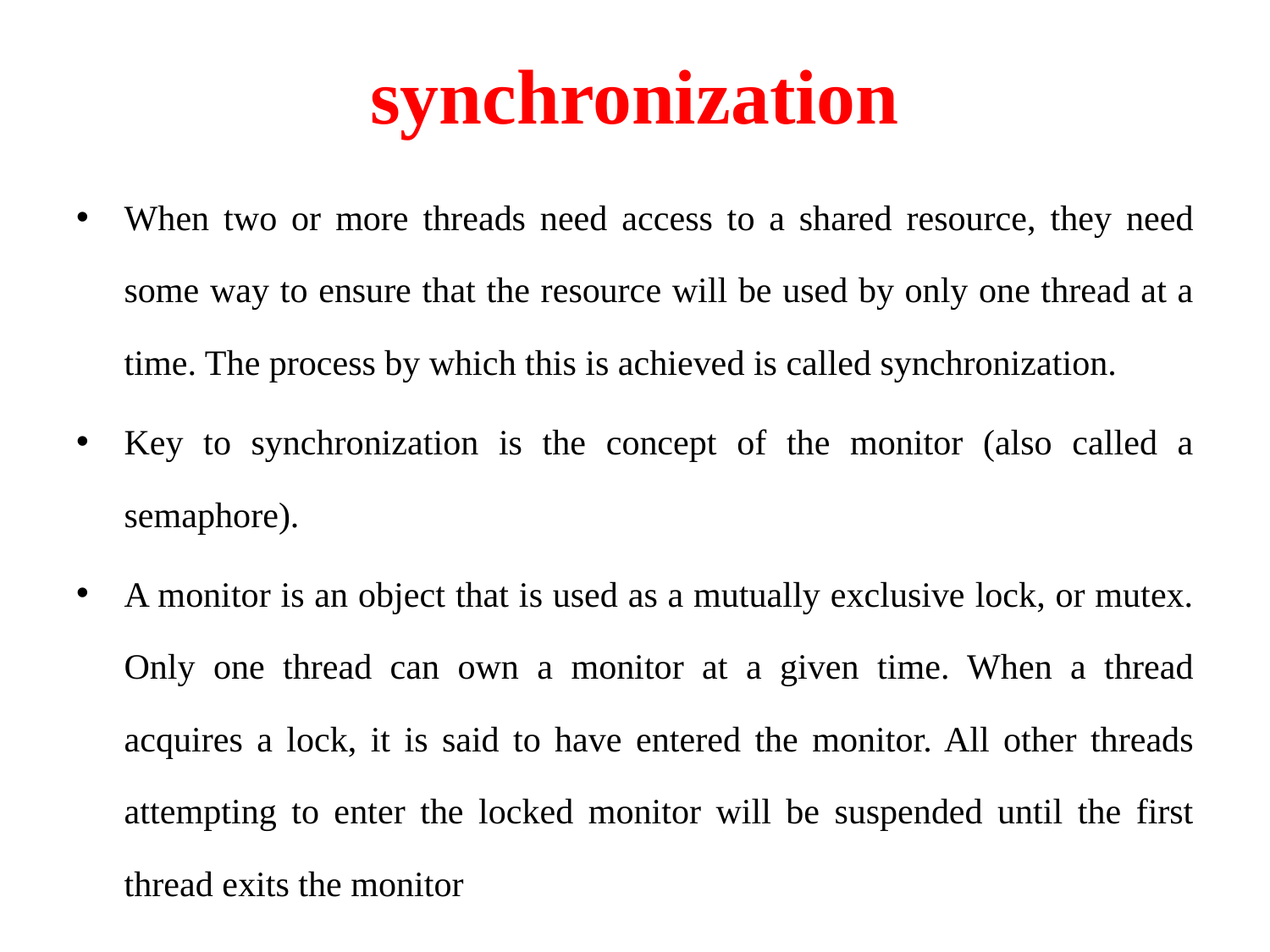

# synchronization
When two or more threads need access to a shared resource, they need some way to ensure that the resource will be used by only one thread at a time. The process by which this is achieved is called synchronization.
Key to synchronization is the concept of the monitor (also called a semaphore).
A monitor is an object that is used as a mutually exclusive lock, or mutex. Only one thread can own a monitor at a given time. When a thread acquires a lock, it is said to have entered the monitor. All other threads attempting to enter the locked monitor will be suspended until the first thread exits the monitor